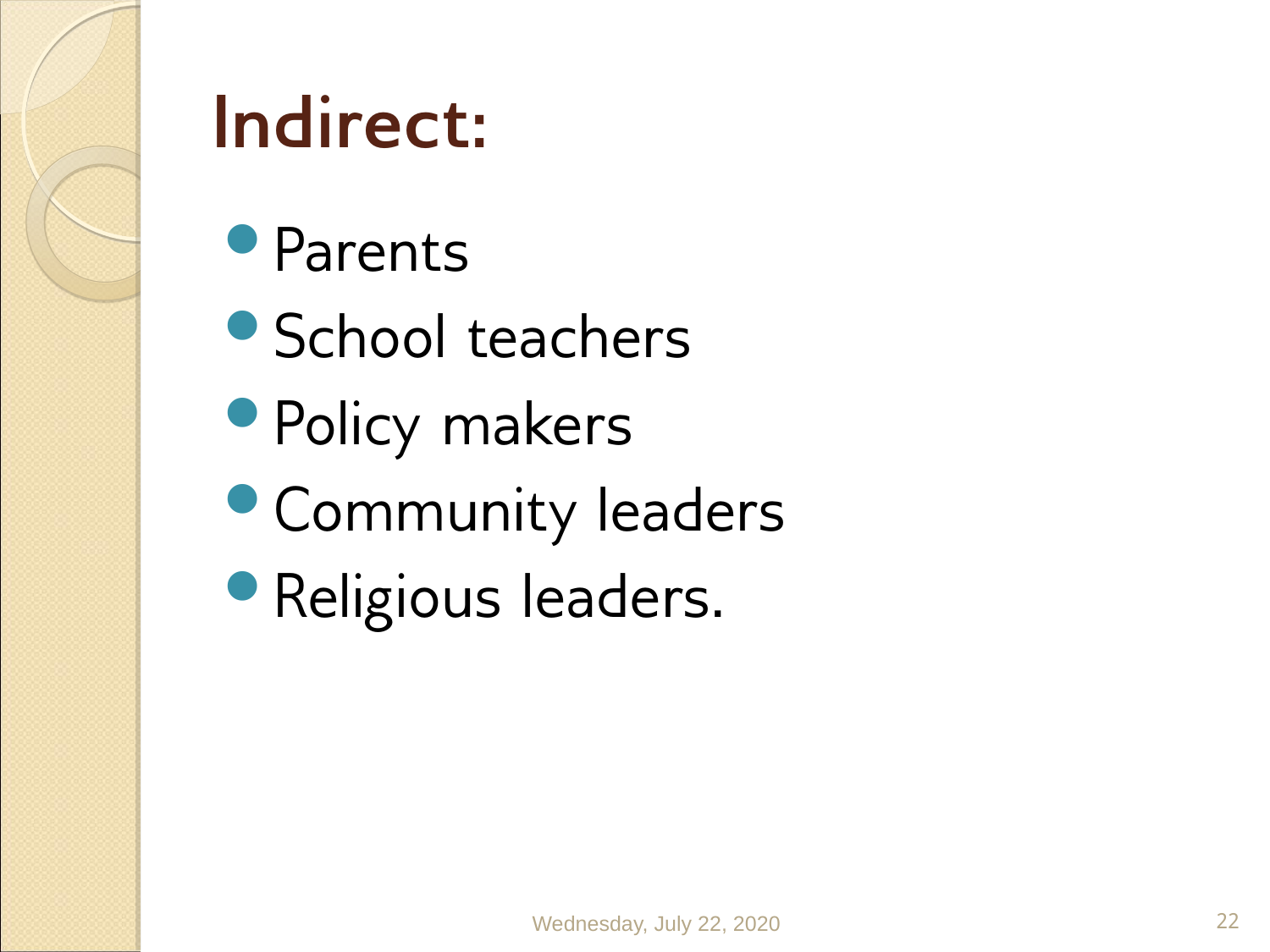

# Indirect:
Parents
School teachers
Policy makers
Community leaders
Religious leaders.

Wednesday, July 22, 2020
22